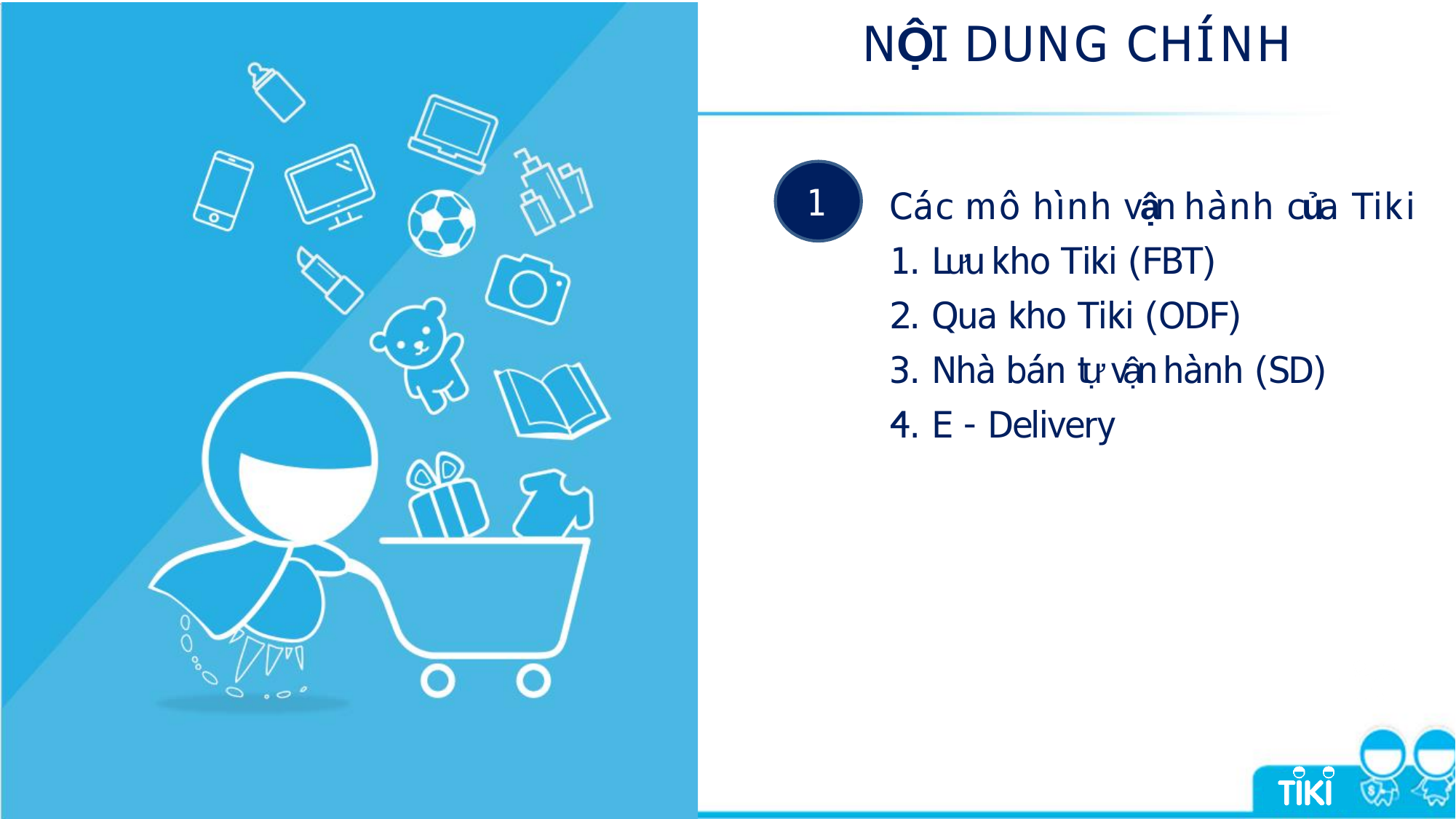

# NỘI DUNG CHÍNH

Các mô hình vận hành của Tiki
Lưu kho Tiki (FBT)
Qua kho Tiki (ODF)
Nhà bán tự vận hành (SD)
E - Delivery
1